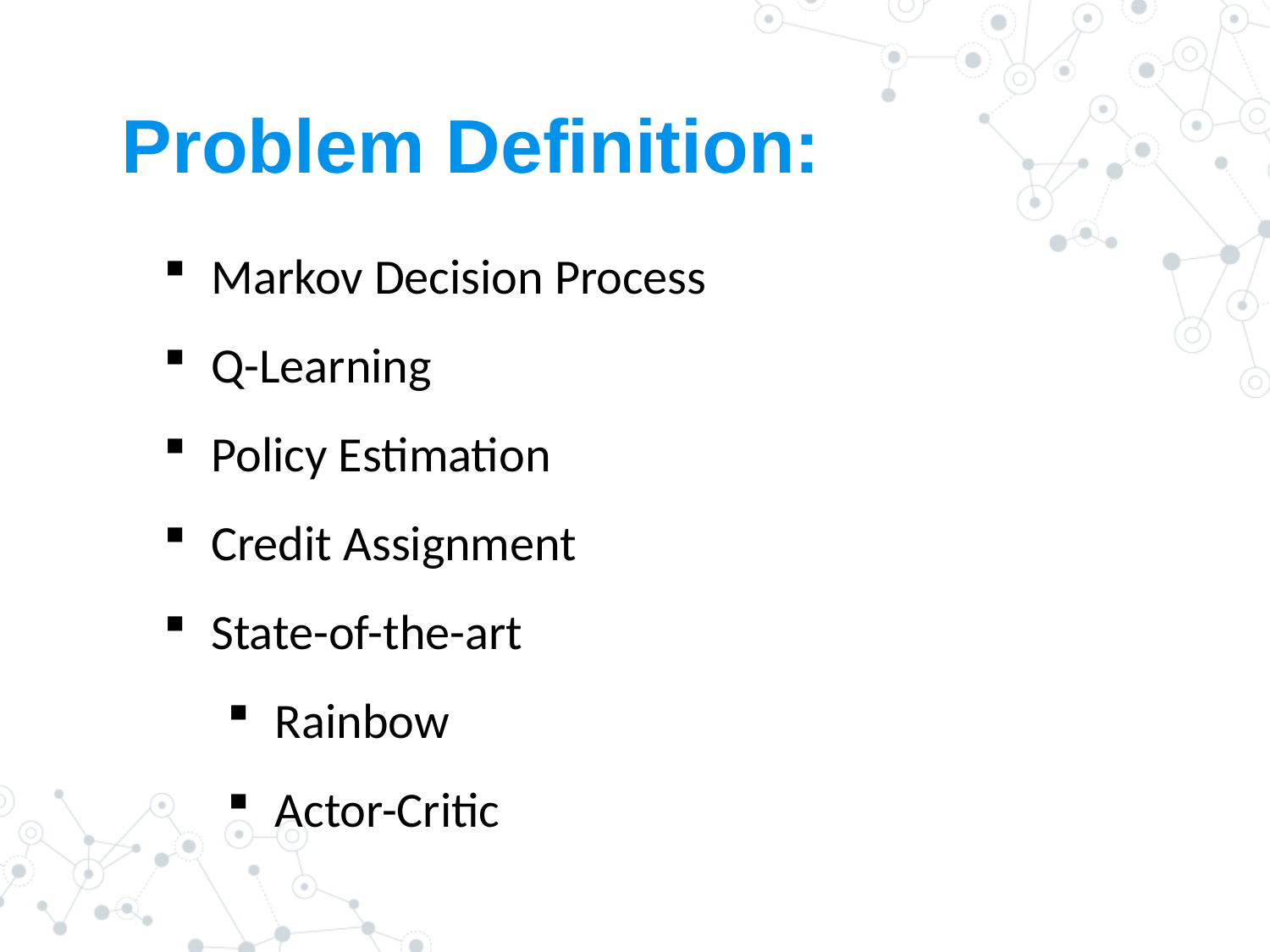

# Problem Definition:
Markov Decision Process
Q-Learning
Policy Estimation
Credit Assignment
State-of-the-art
Rainbow
Actor-Critic